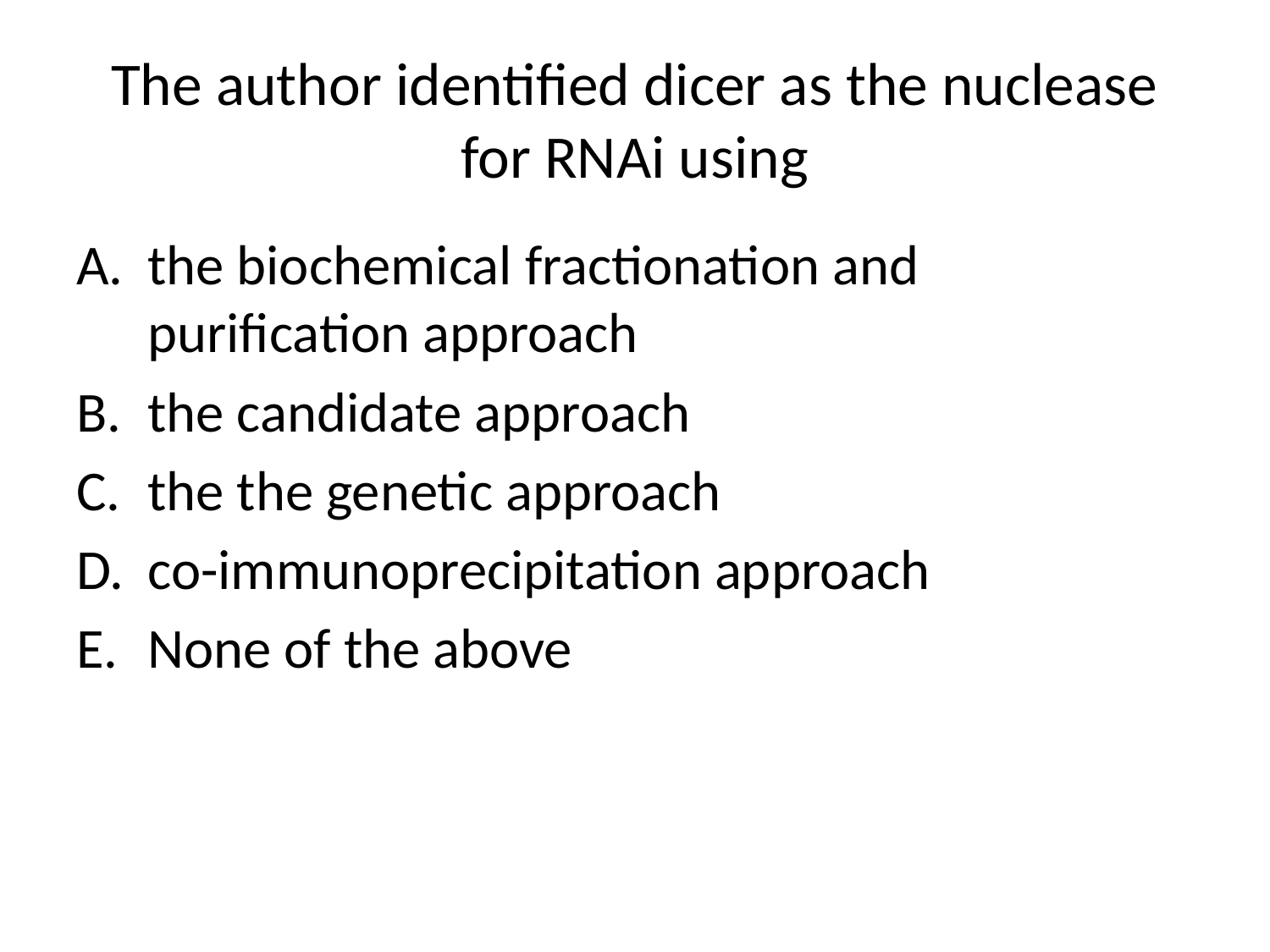

# The author identified dicer as the nuclease for RNAi using
the biochemical fractionation and purification approach
the candidate approach
the the genetic approach
co-immunoprecipitation approach
None of the above